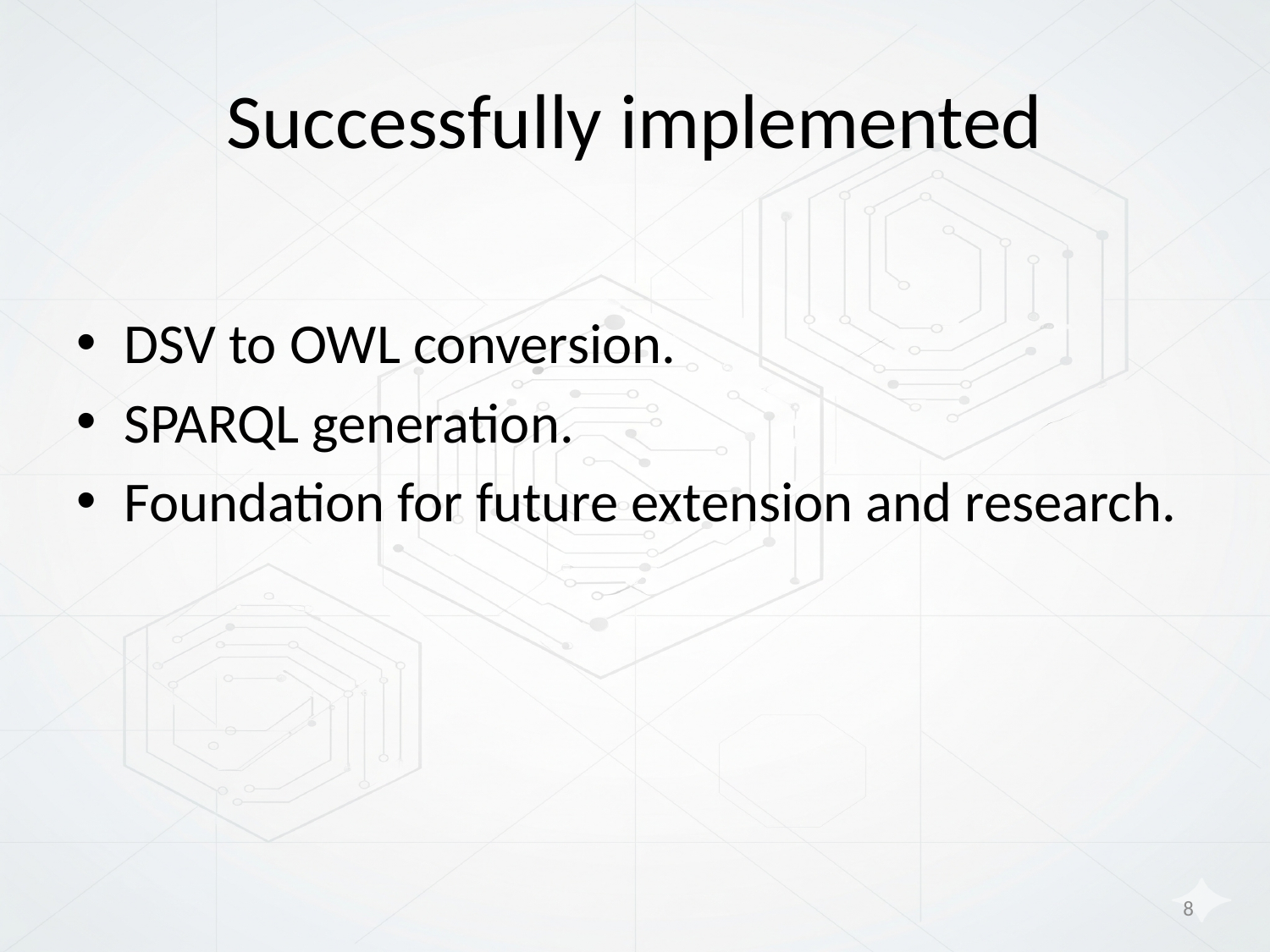

# Successfully implemented

DSV to OWL conversion.
SPARQL generation.
Foundation for future extension and research.

8